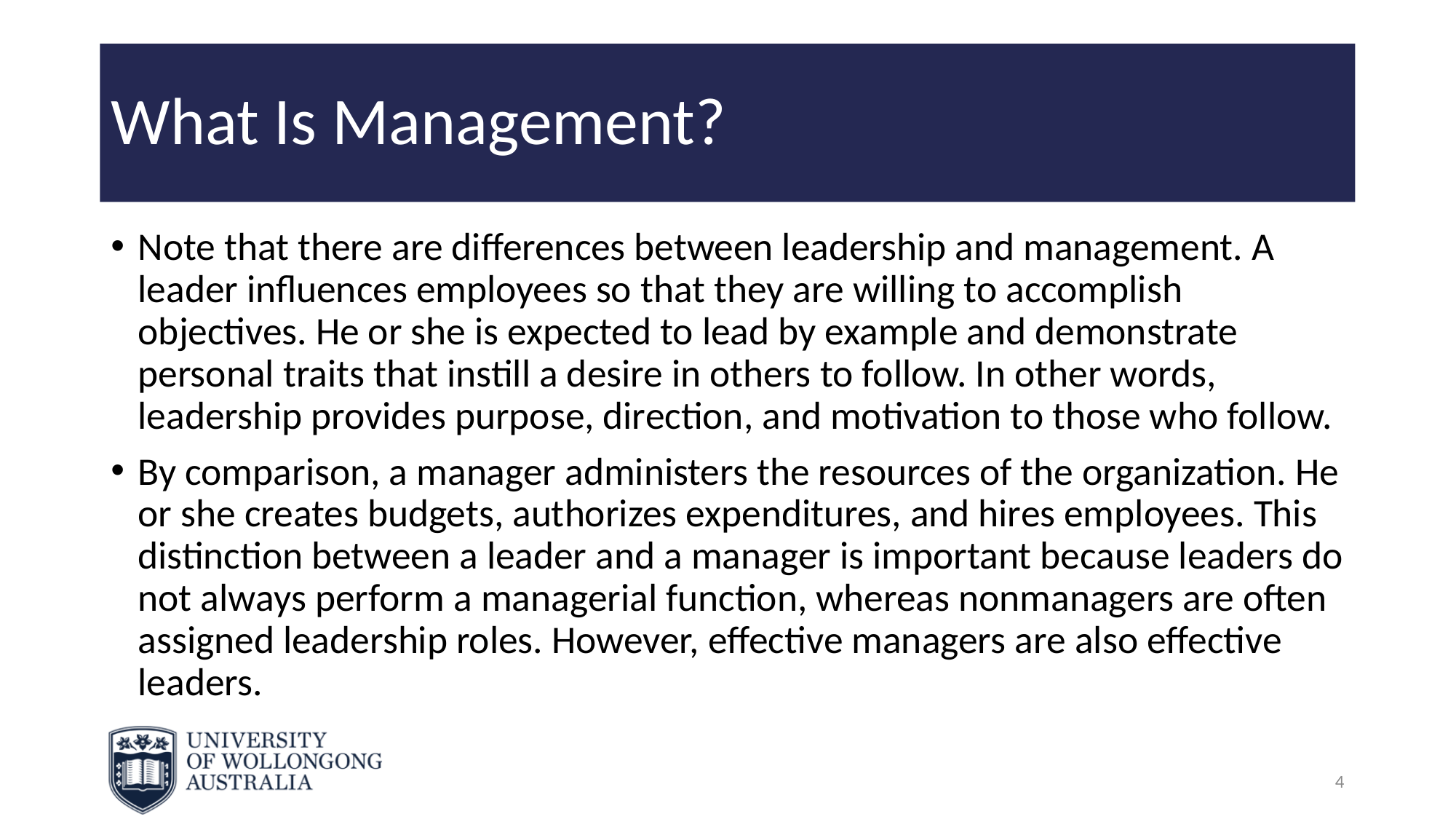

# What Is Management?
Note that there are differences between leadership and management. A leader influences employees so that they are willing to accomplish objectives. He or she is expected to lead by example and demonstrate personal traits that instill a desire in others to follow. In other words, leadership provides purpose, direction, and motivation to those who follow.
By comparison, a manager administers the resources of the organization. He or she creates budgets, authorizes expenditures, and hires employees. This distinction between a leader and a manager is important because leaders do not always perform a managerial function, whereas nonmanagers are often assigned leadership roles. However, effective managers are also effective leaders.
4